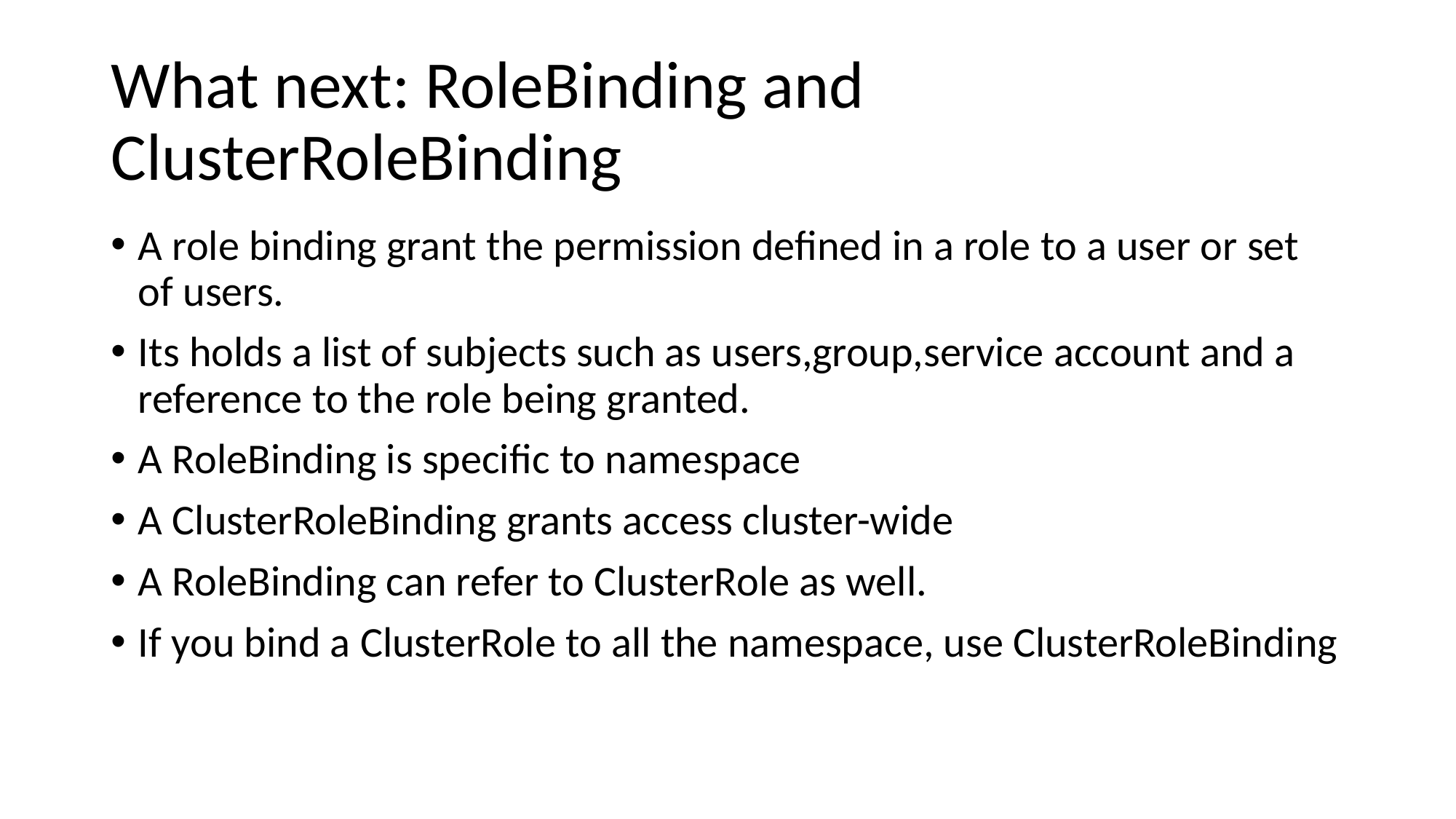

# What next: RoleBinding and ClusterRoleBinding
A role binding grant the permission defined in a role to a user or set of users.
Its holds a list of subjects such as users,group,service account and a reference to the role being granted.
A RoleBinding is specific to namespace
A ClusterRoleBinding grants access cluster-wide
A RoleBinding can refer to ClusterRole as well.
If you bind a ClusterRole to all the namespace, use ClusterRoleBinding